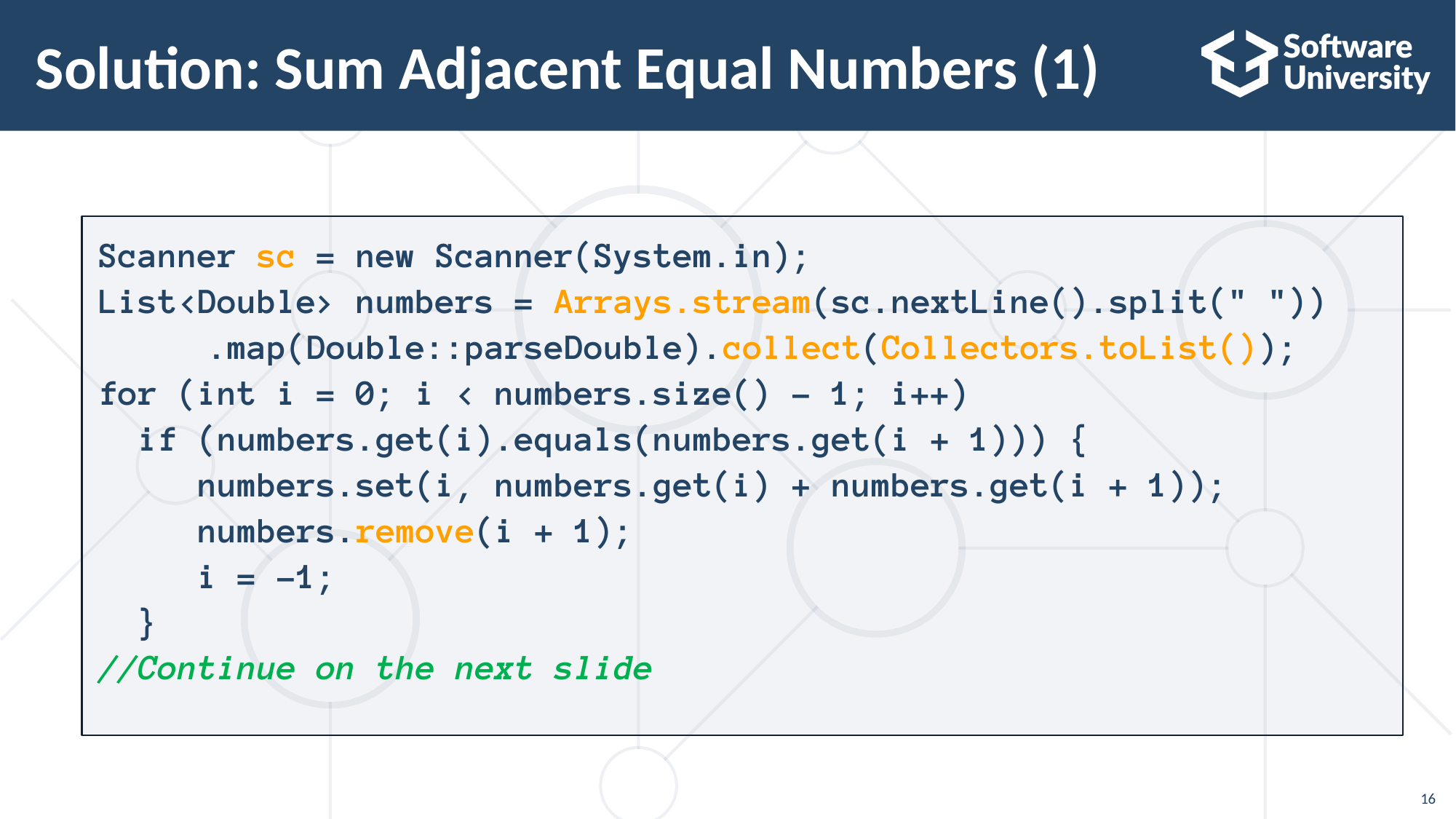

# Solution: Sum Adjacent Equal Numbers (1)
Scanner sc = new Scanner(System.in);
List<Double> numbers = Arrays.stream(sc.nextLine().split(" "))
	.map(Double::parseDouble).collect(Collectors.toList());
for (int i = 0; i < numbers.size() - 1; i++)
  if (numbers.get(i).equals(numbers.get(i + 1))) {
     numbers.set(i, numbers.get(i) + numbers.get(i + 1));
     numbers.remove(i + 1);
     i = -1;
  }
//Continue on the next slide
16